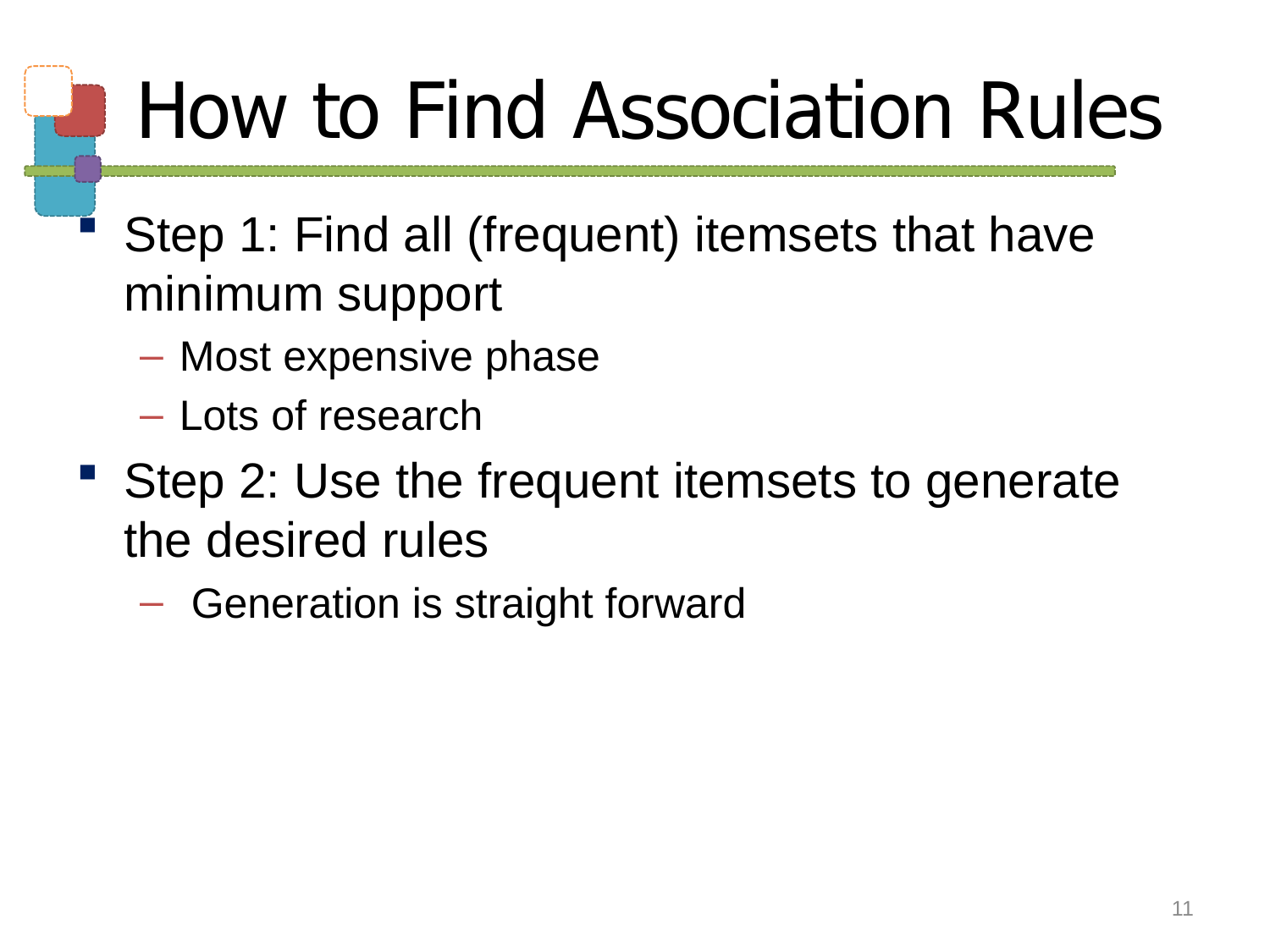

# How to Find Association Rules
Step 1: Find all (frequent) itemsets that have minimum support
Most expensive phase
Lots of research
Step 2: Use the frequent itemsets to generate the desired rules
 Generation is straight forward

11